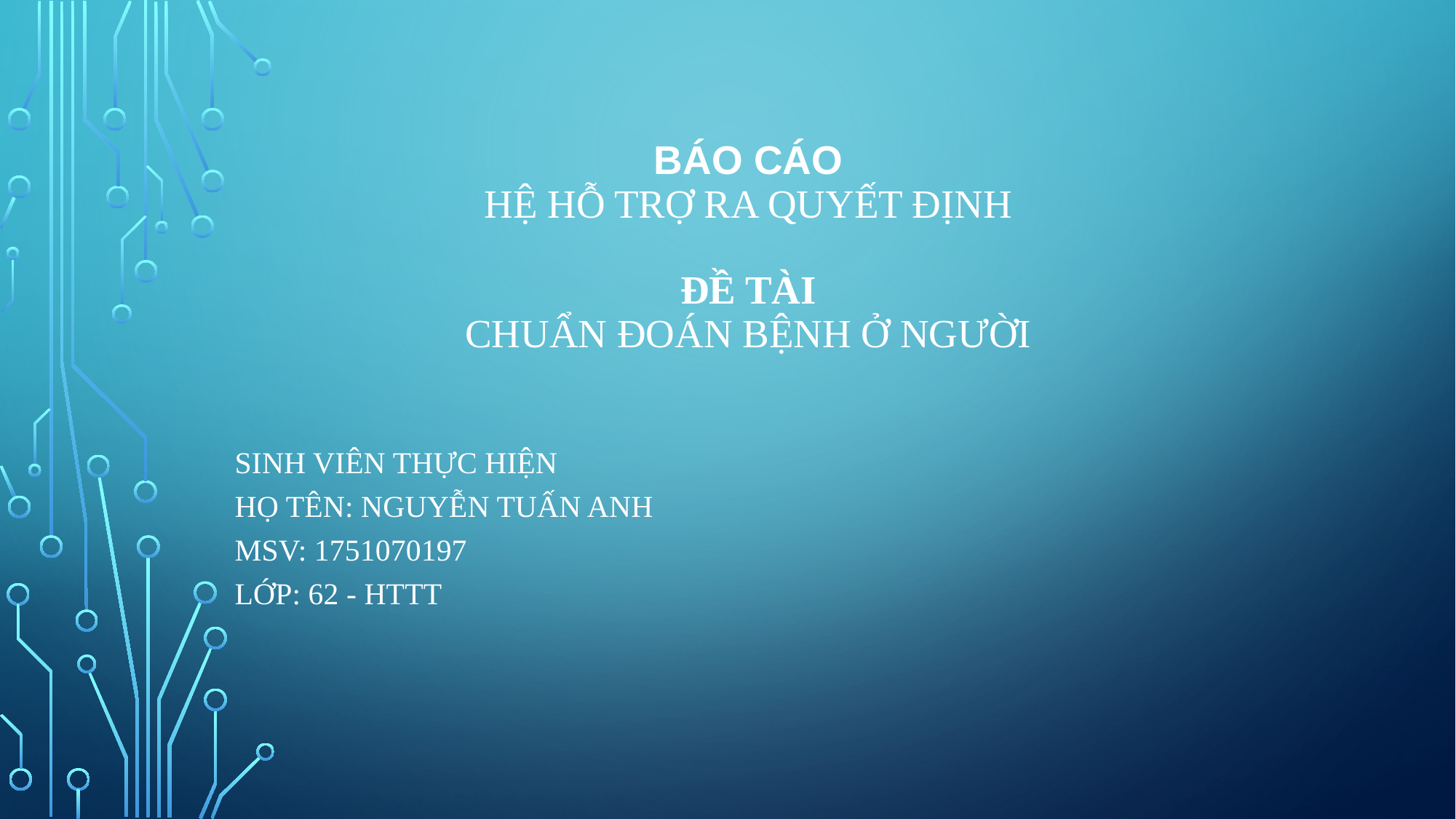

# Báo cáo HỆ HỖ TRỢ RA QUYẾT ĐỊNH Đề tài chuẩn đoán bệnh Ở Người
Sinh viên thực hiện
Họ tên: Nguyễn Tuấn Anh
MSV: 1751070197
Lớp: 62 - HTTT